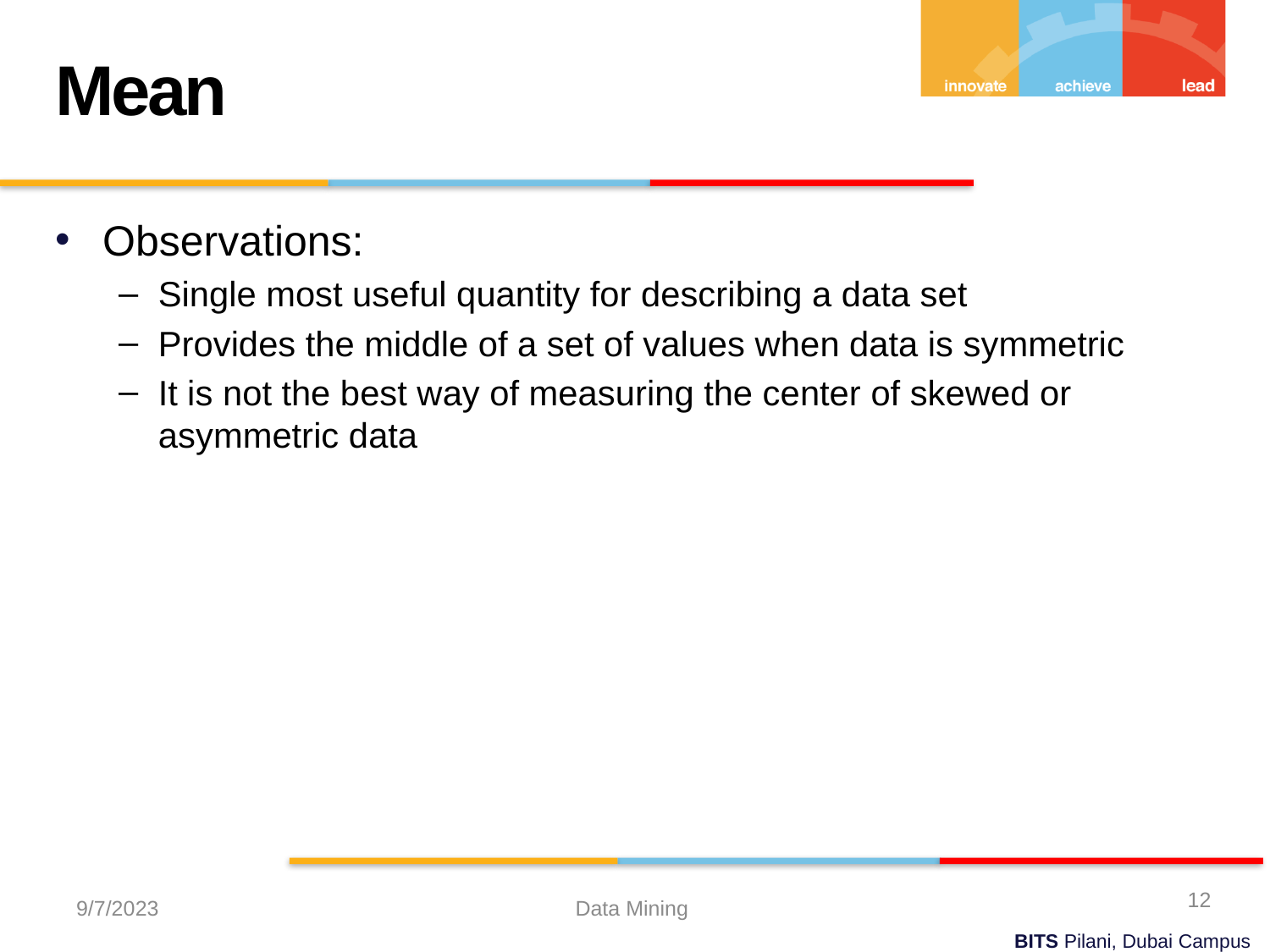

Mean
Observations:
Single most useful quantity for describing a data set
Provides the middle of a set of values when data is symmetric
It is not the best way of measuring the center of skewed or asymmetric data
12
9/7/2023
Data Mining